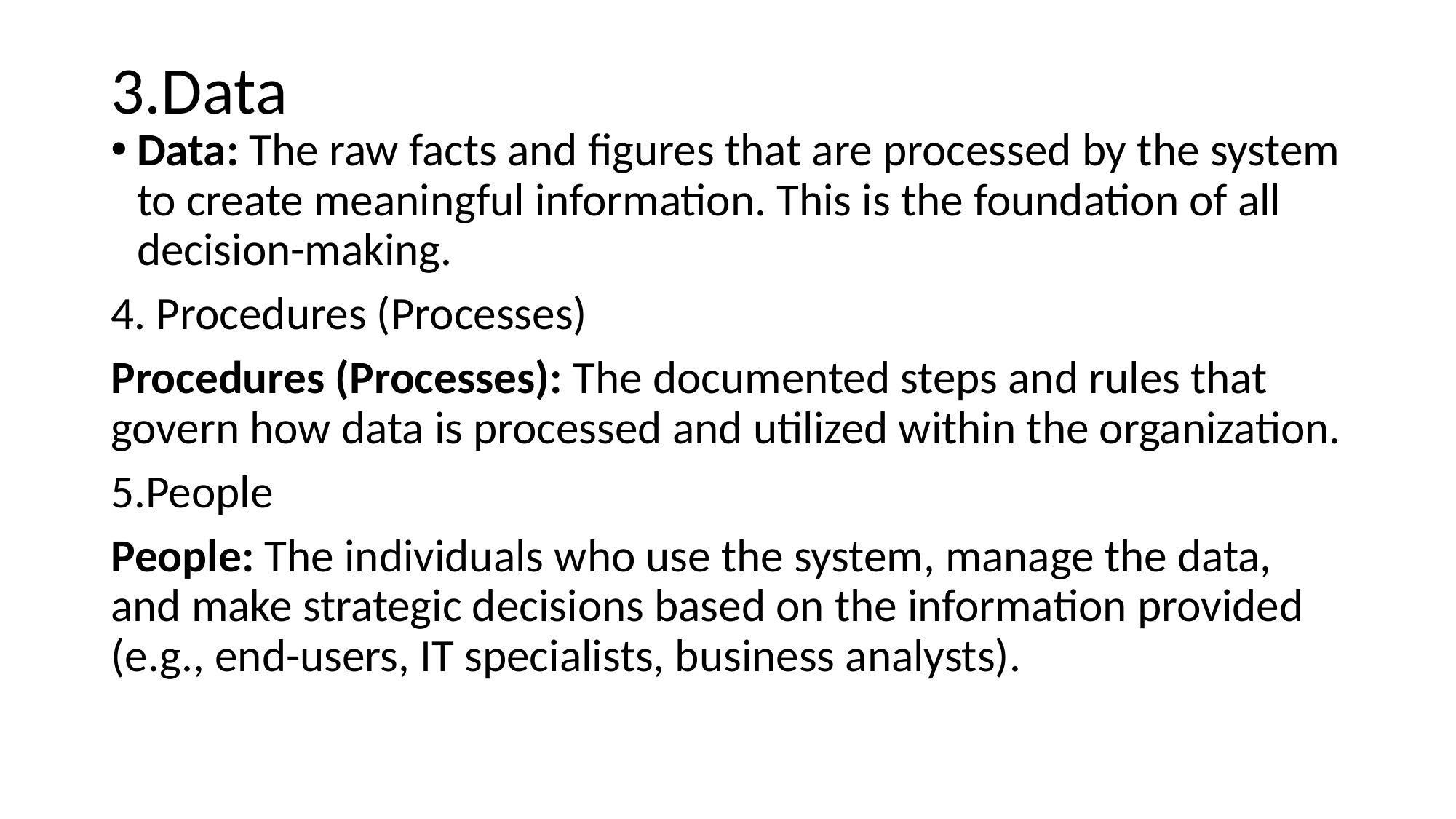

# 3.Data
Data: The raw facts and figures that are processed by the system to create meaningful information. This is the foundation of all decision-making.
4. Procedures (Processes)
Procedures (Processes): The documented steps and rules that govern how data is processed and utilized within the organization.
5.People
People: The individuals who use the system, manage the data, and make strategic decisions based on the information provided (e.g., end-users, IT specialists, business analysts).